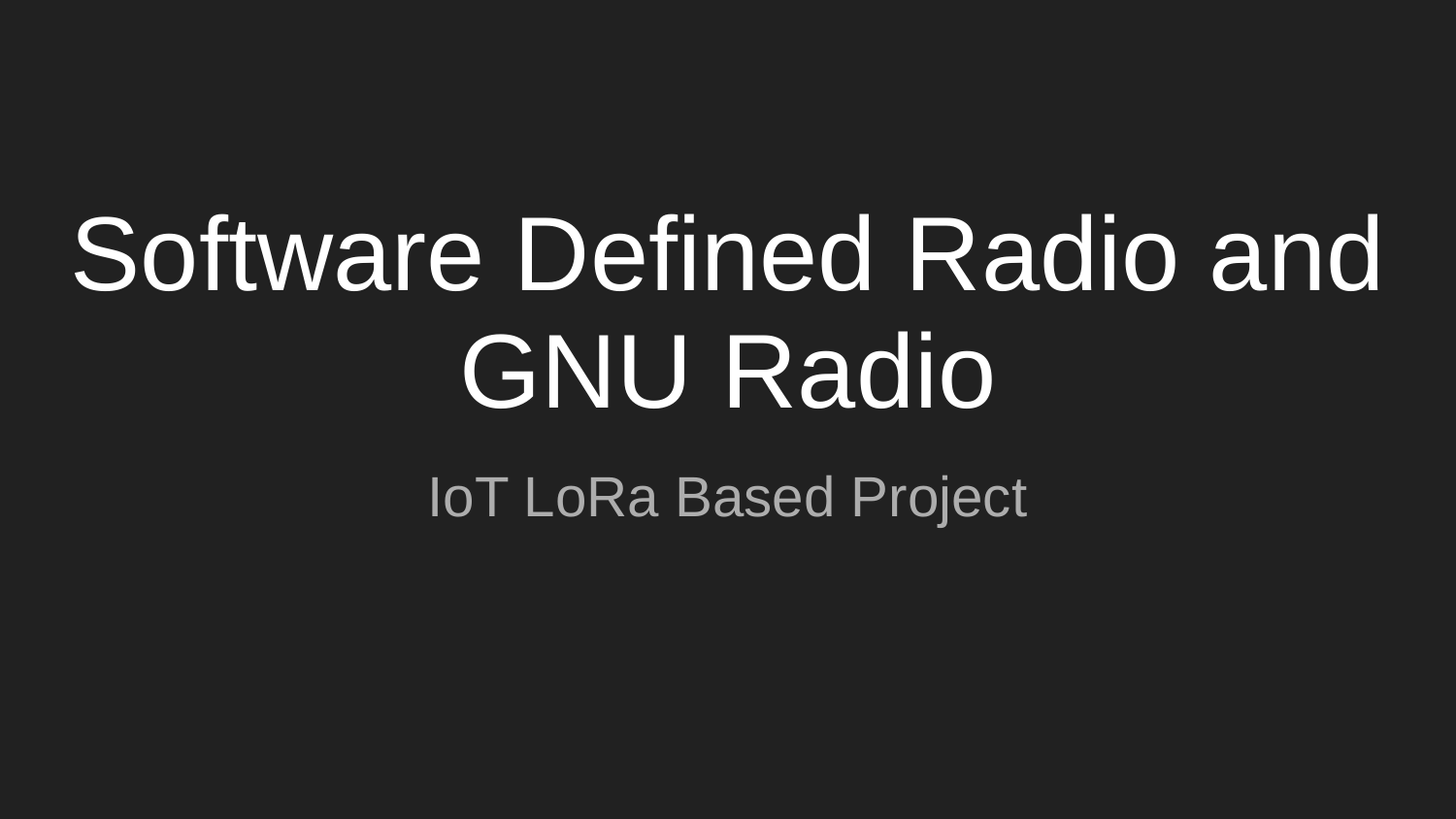

# Software Defined Radio and GNU Radio
IoT LoRa Based Project